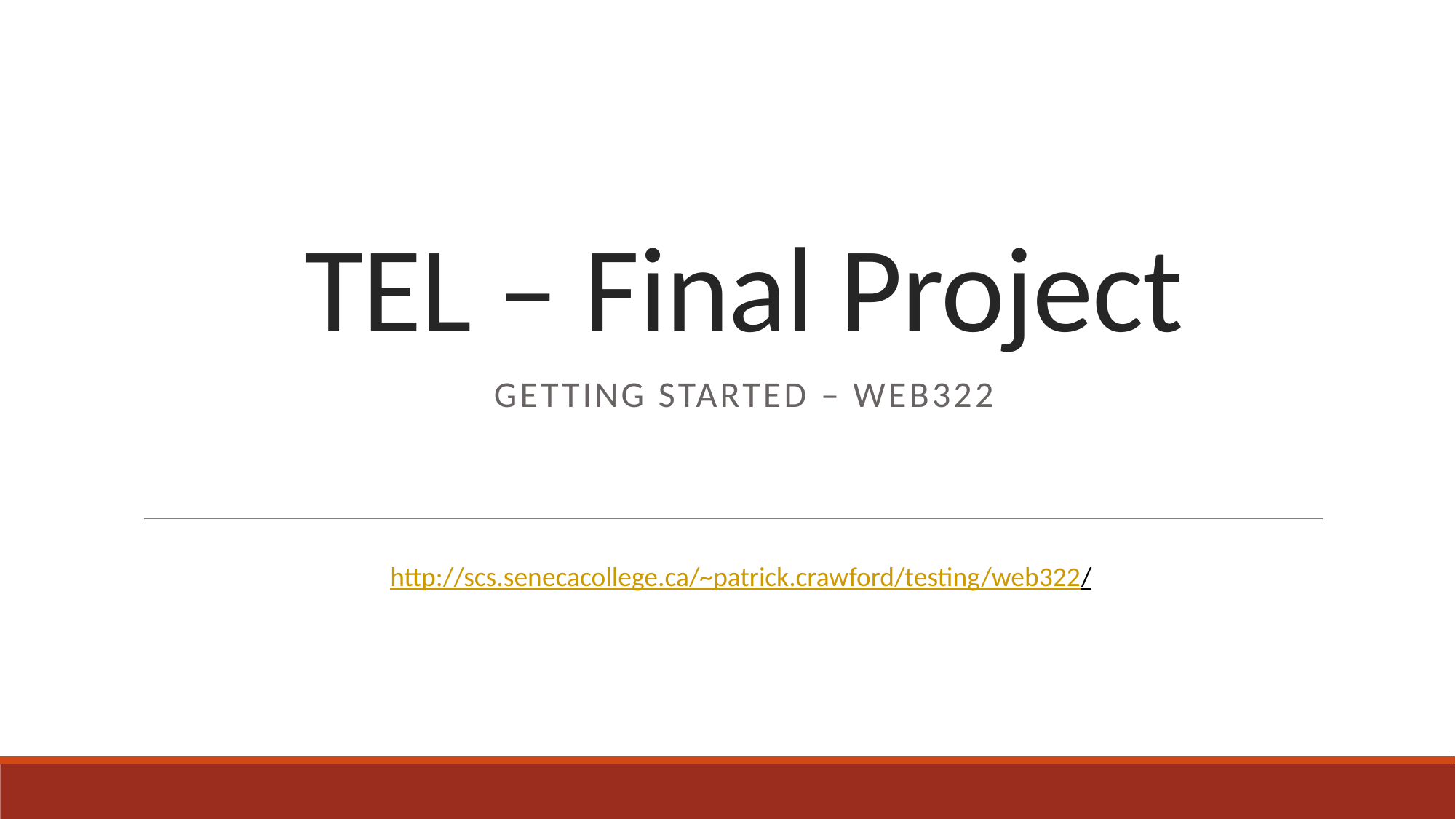

# TEL – Final Project
Getting started – web322
http://scs.senecacollege.ca/~patrick.crawford/testing/web322/